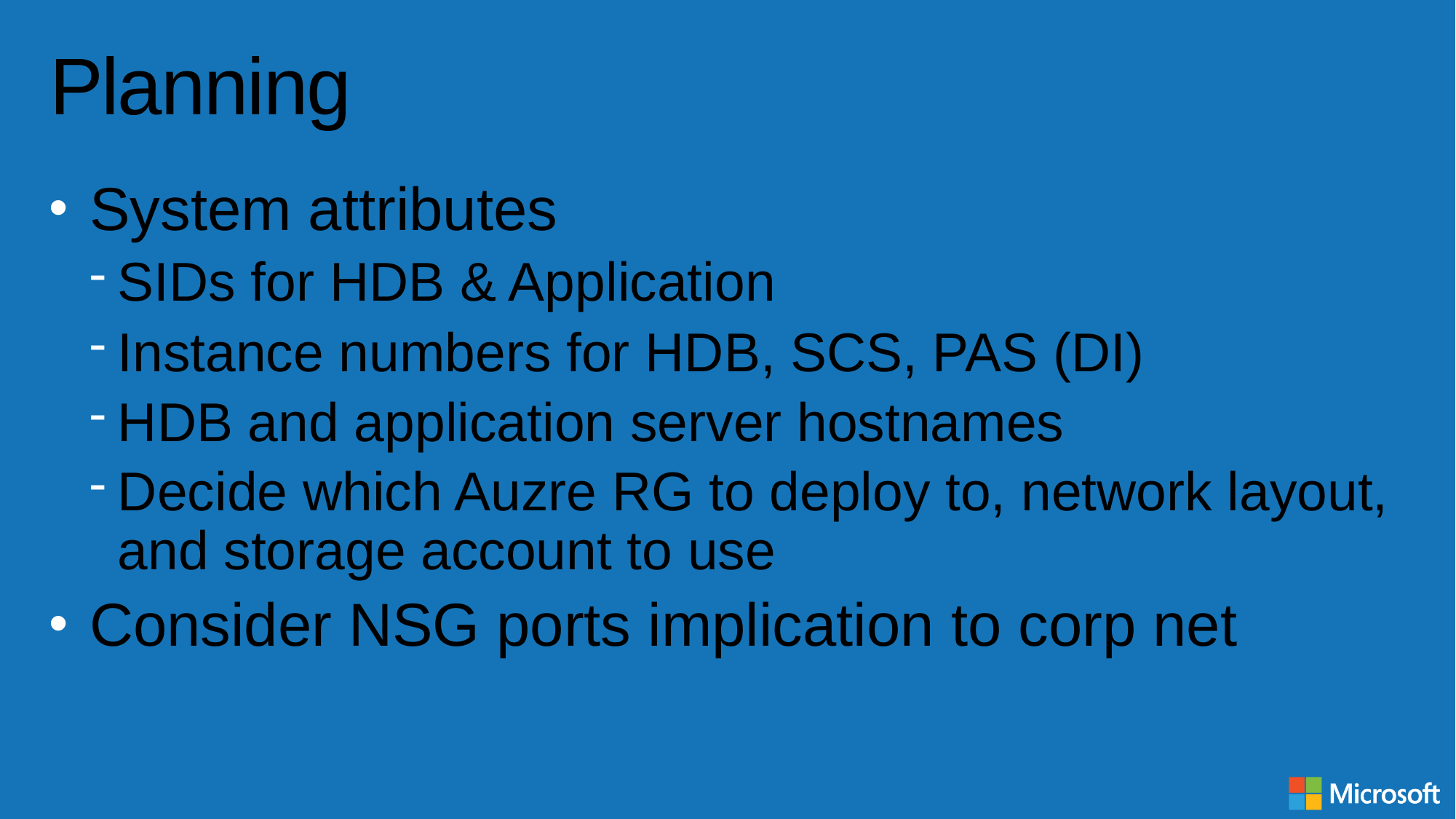

# Planning
System attributes
SIDs for HDB & Application
Instance numbers for HDB, SCS, PAS (DI)
HDB and application server hostnames
Decide which Auzre RG to deploy to, network layout, and storage account to use
Consider NSG ports implication to corp net